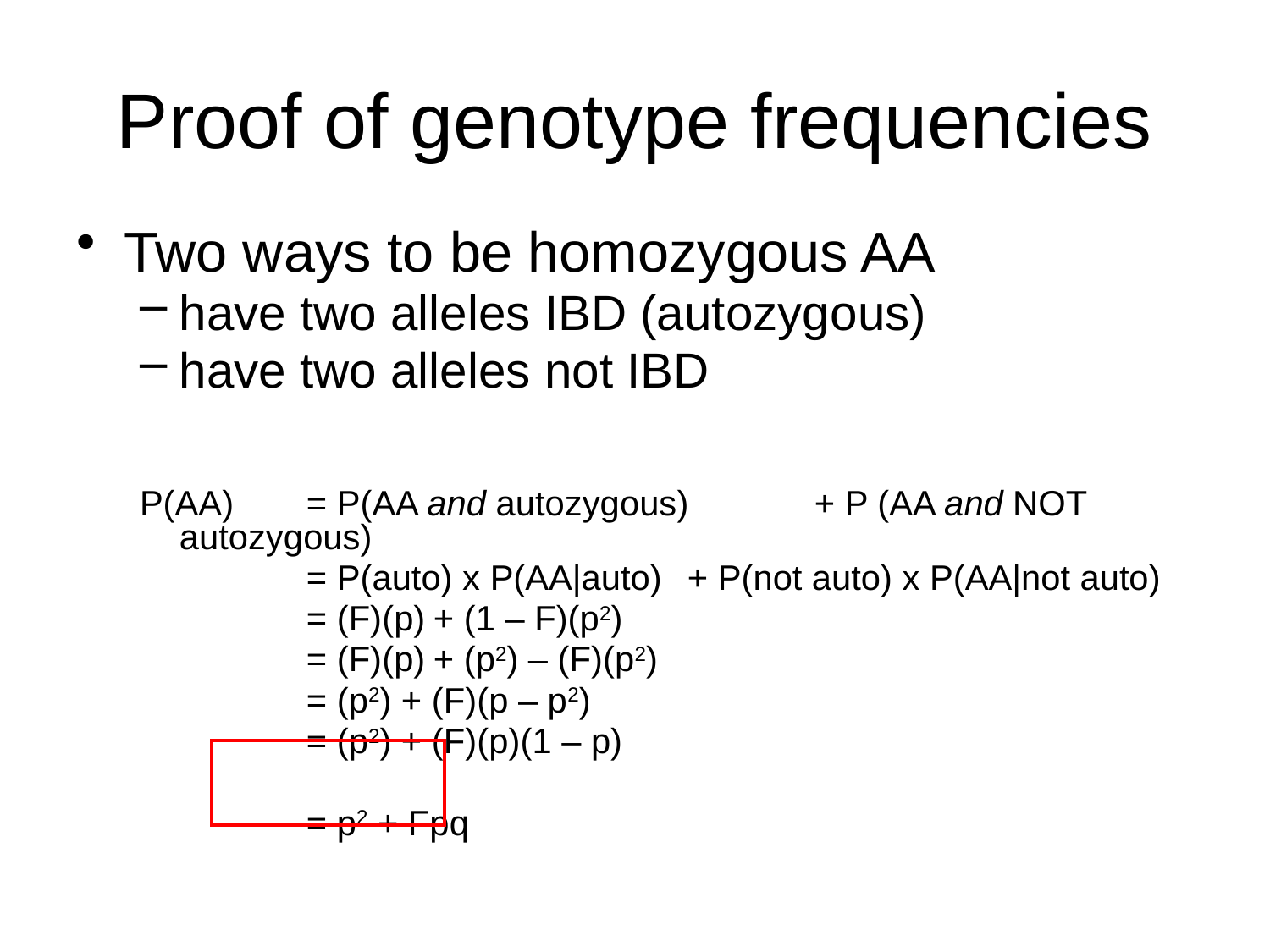

# Proof of genotype frequencies
Two ways to be homozygous AA
have two alleles IBD (autozygous)
have two alleles not IBD

P(AA)	= P(AA and autozygous)	+ P (AA and NOT autozygous)
		= P(auto) x P(AA|auto)	+ P(not auto) x P(AA|not auto)
		= (F)(p)	+ (1 – F)(p2)
		= (F)(p)	+ (p2) – (F)(p2)
		= (p2) + (F)(p – p2)
		= (p2) + (F)(p)(1 – p)

		= p2 + Fpq